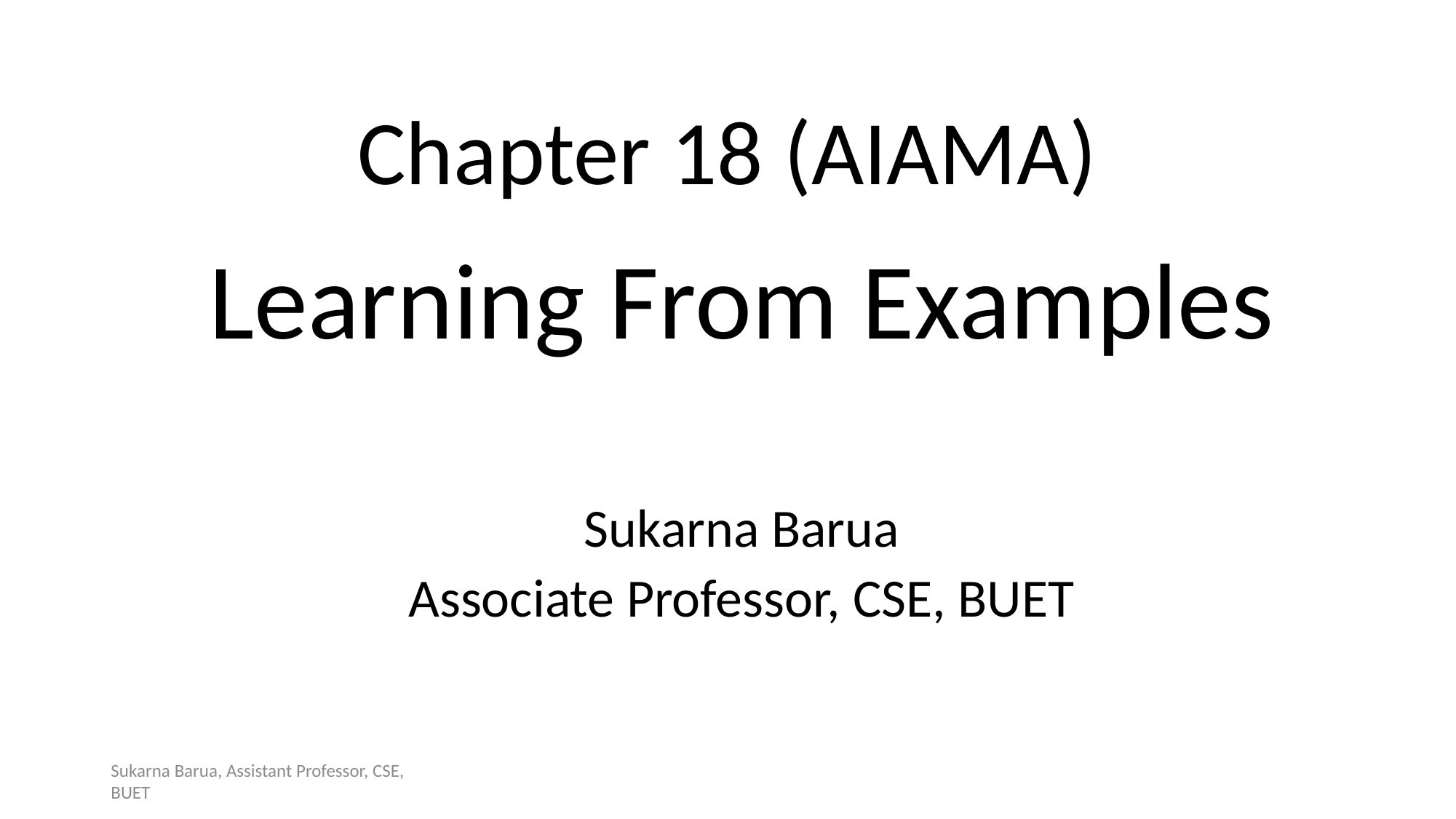

# Chapter 18 (AIAMA)
Learning From Examples

Sukarna Barua
Associate Professor, CSE, BUET
Sukarna Barua, Assistant Professor, CSE, BUET